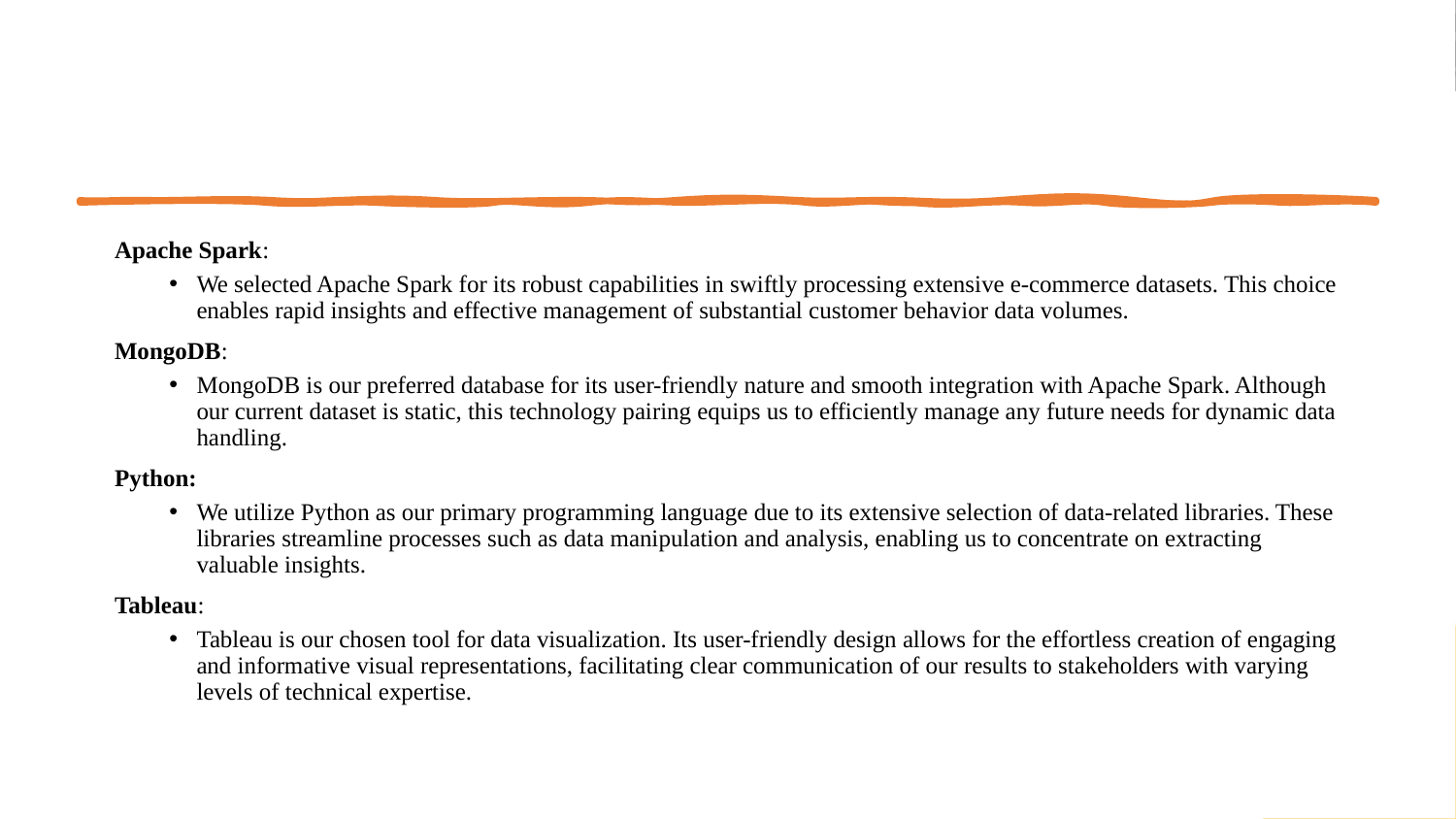

Apache Spark:
We selected Apache Spark for its robust capabilities in swiftly processing extensive e-commerce datasets. This choice enables rapid insights and effective management of substantial customer behavior data volumes.
MongoDB:
MongoDB is our preferred database for its user-friendly nature and smooth integration with Apache Spark. Although our current dataset is static, this technology pairing equips us to efficiently manage any future needs for dynamic data handling.
Python:
We utilize Python as our primary programming language due to its extensive selection of data-related libraries. These libraries streamline processes such as data manipulation and analysis, enabling us to concentrate on extracting valuable insights.
Tableau:
Tableau is our chosen tool for data visualization. Its user-friendly design allows for the effortless creation of engaging and informative visual representations, facilitating clear communication of our results to stakeholders with varying levels of technical expertise.